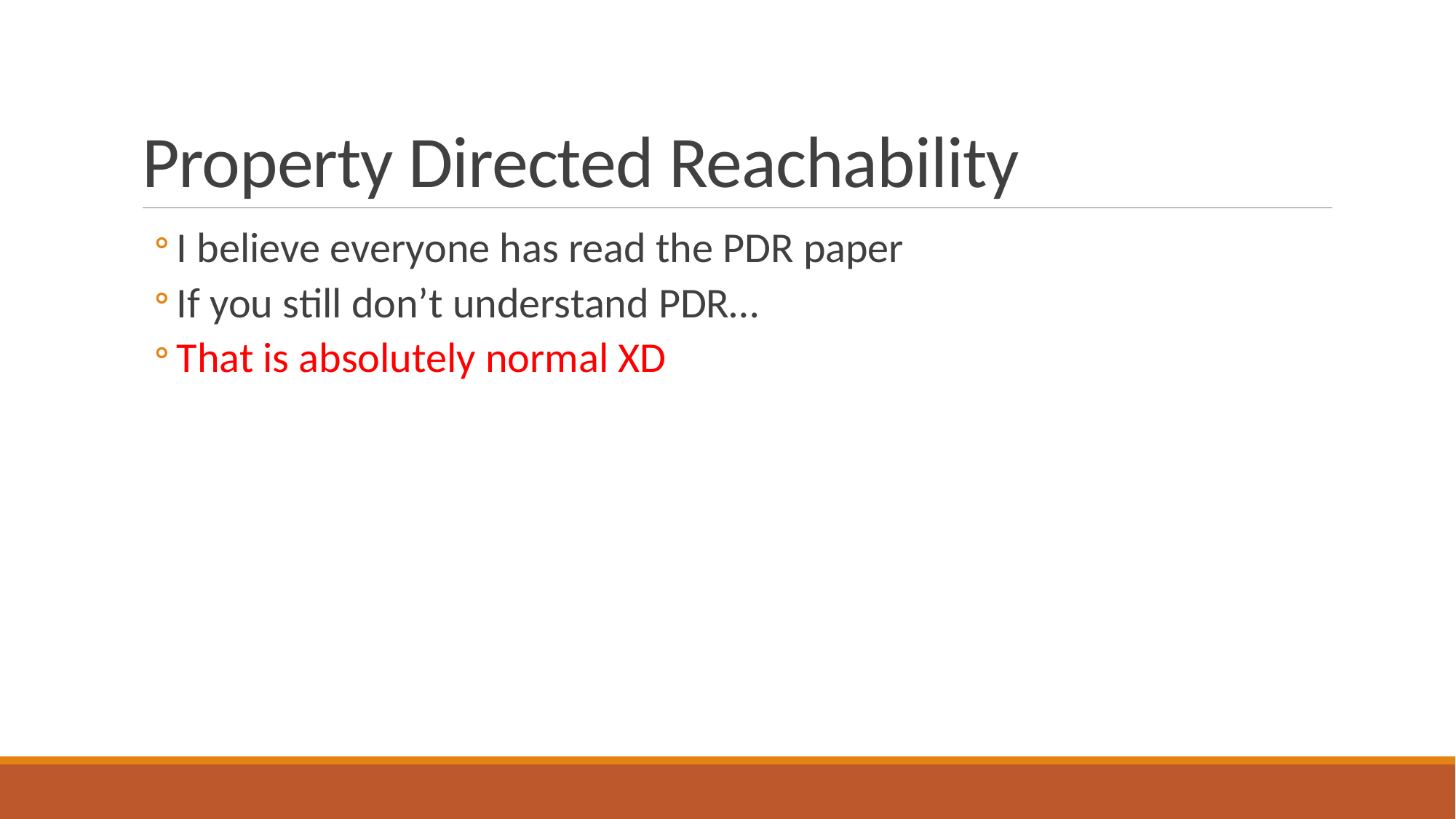

# Property Directed Reachability
I believe everyone has read the PDR paper
If you still don’t understand PDR…
That is absolutely normal XD